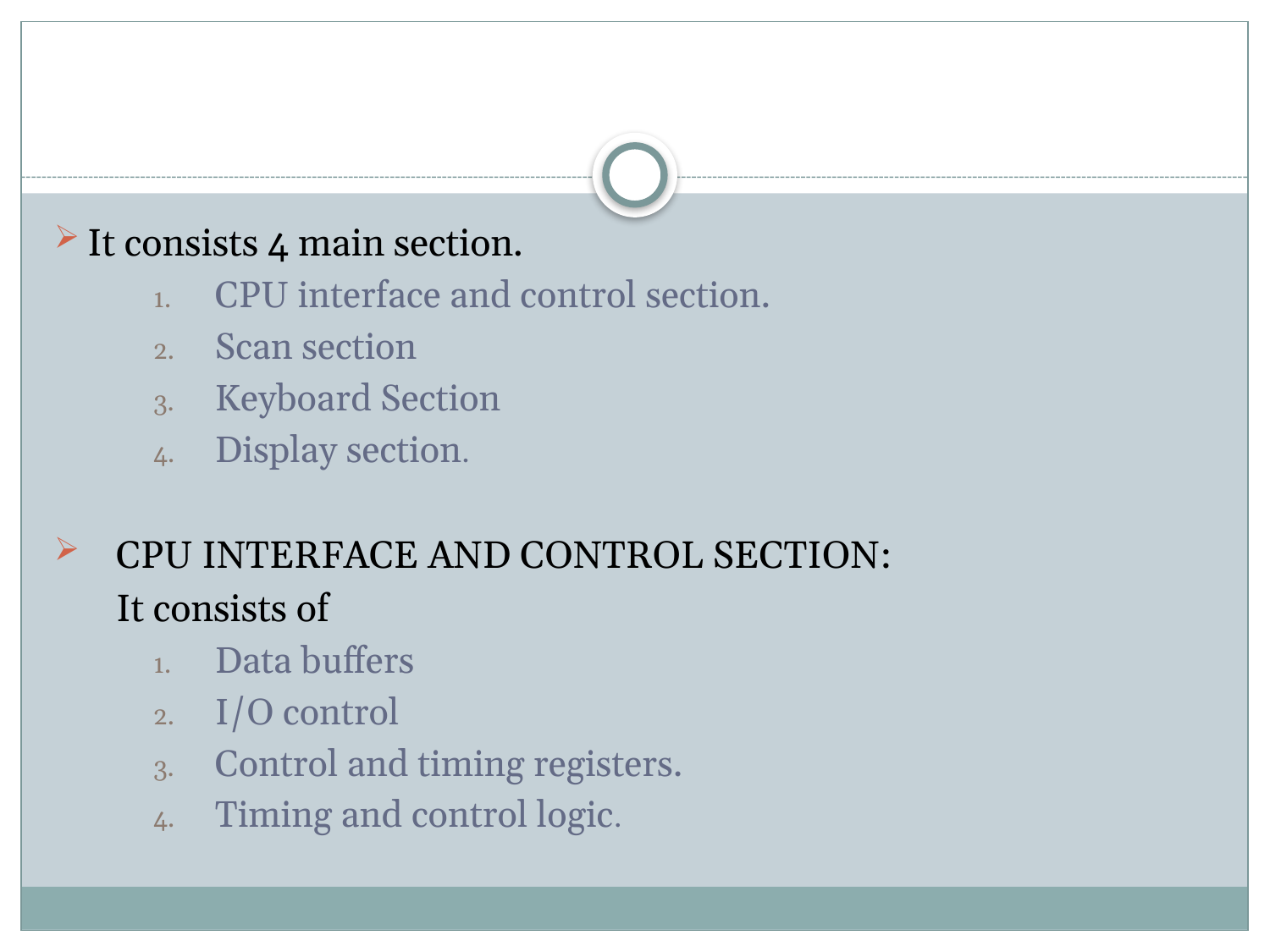

#
It consists 4 main section.
CPU interface and control section.
Scan section
Keyboard Section
Display section.

CPU INTERFACE AND CONTROL SECTION:
	It consists of
Data buffers
I/O control
Control and timing registers.
Timing and control logic.